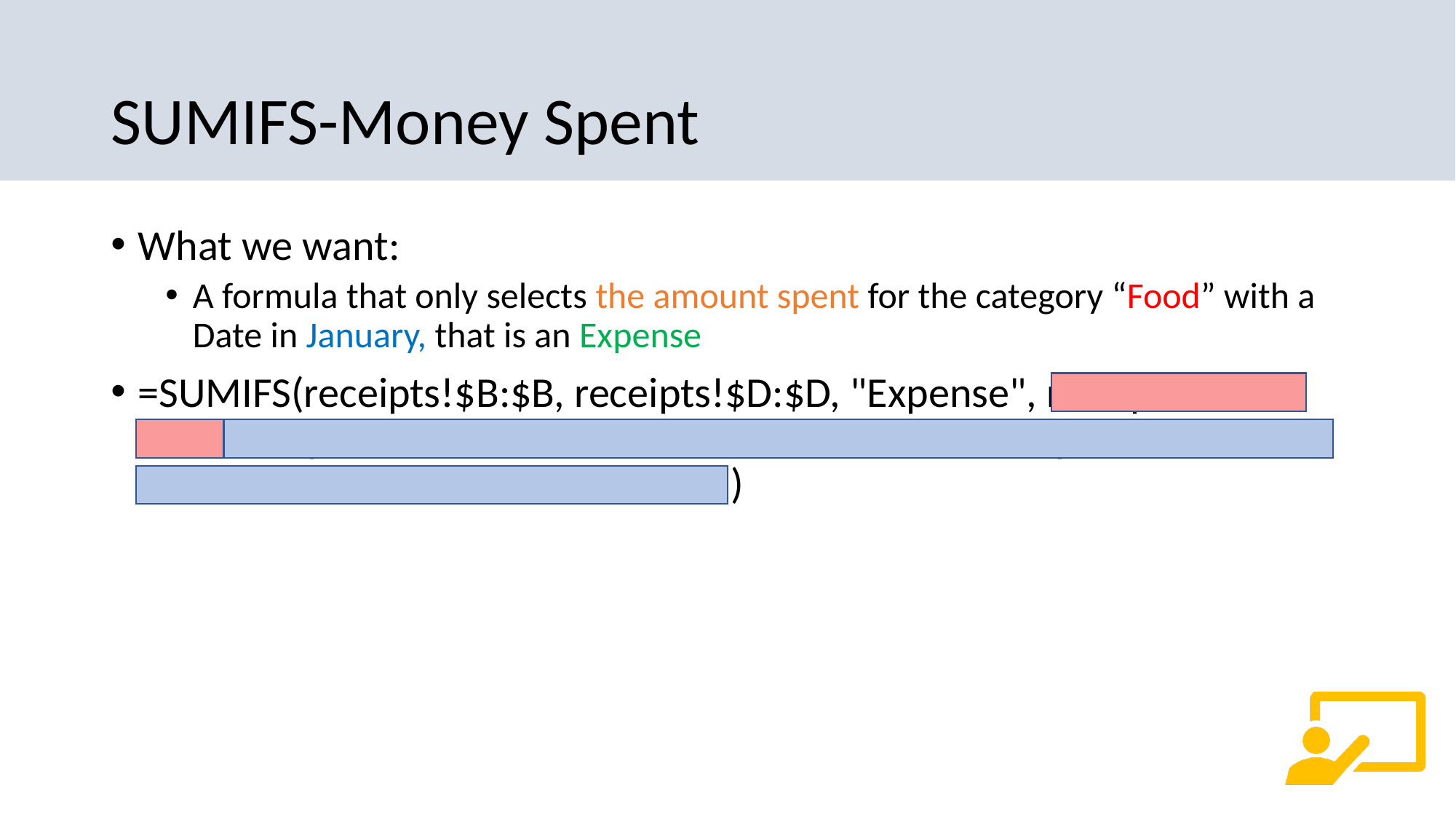

# SUMIFS-Money Spent
What we want:
A formula that only selects the amount spent for the category “Food” with a  Date in January, that is an Expense
=SUMIFS(receipts!$B:$B, receipts!$D:$D, "Expense", receipts!$C:$C, C$1, receipts!$A:$A, ">=" & DATE(2019, $A2, 1), receipts!$A:$A, "<=" & EOMONTH(DATE(2019,$A2,1),0))